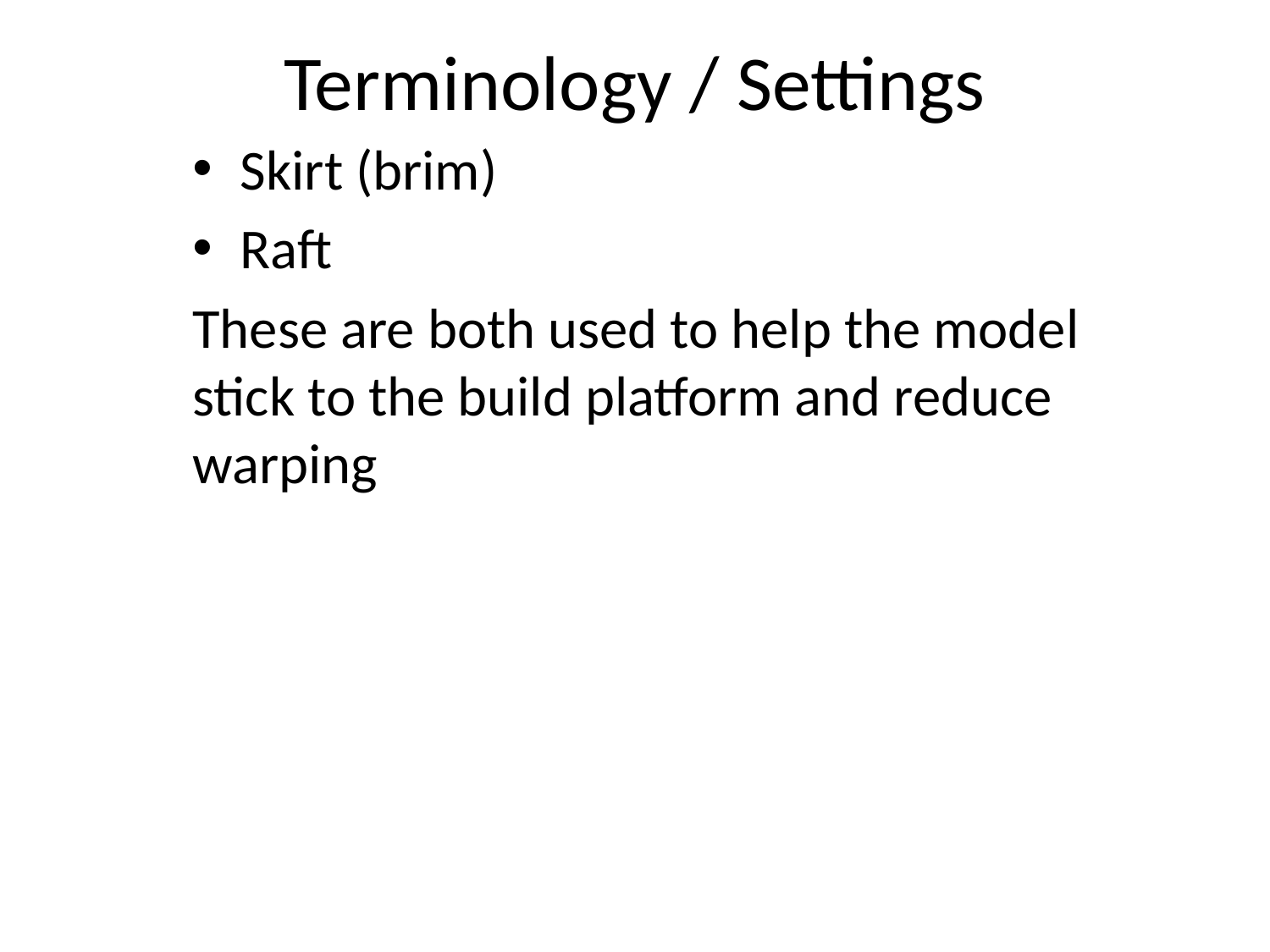

# Terminology / Settings
Skirt (brim)
Raft
These are both used to help the model stick to the build platform and reduce warping